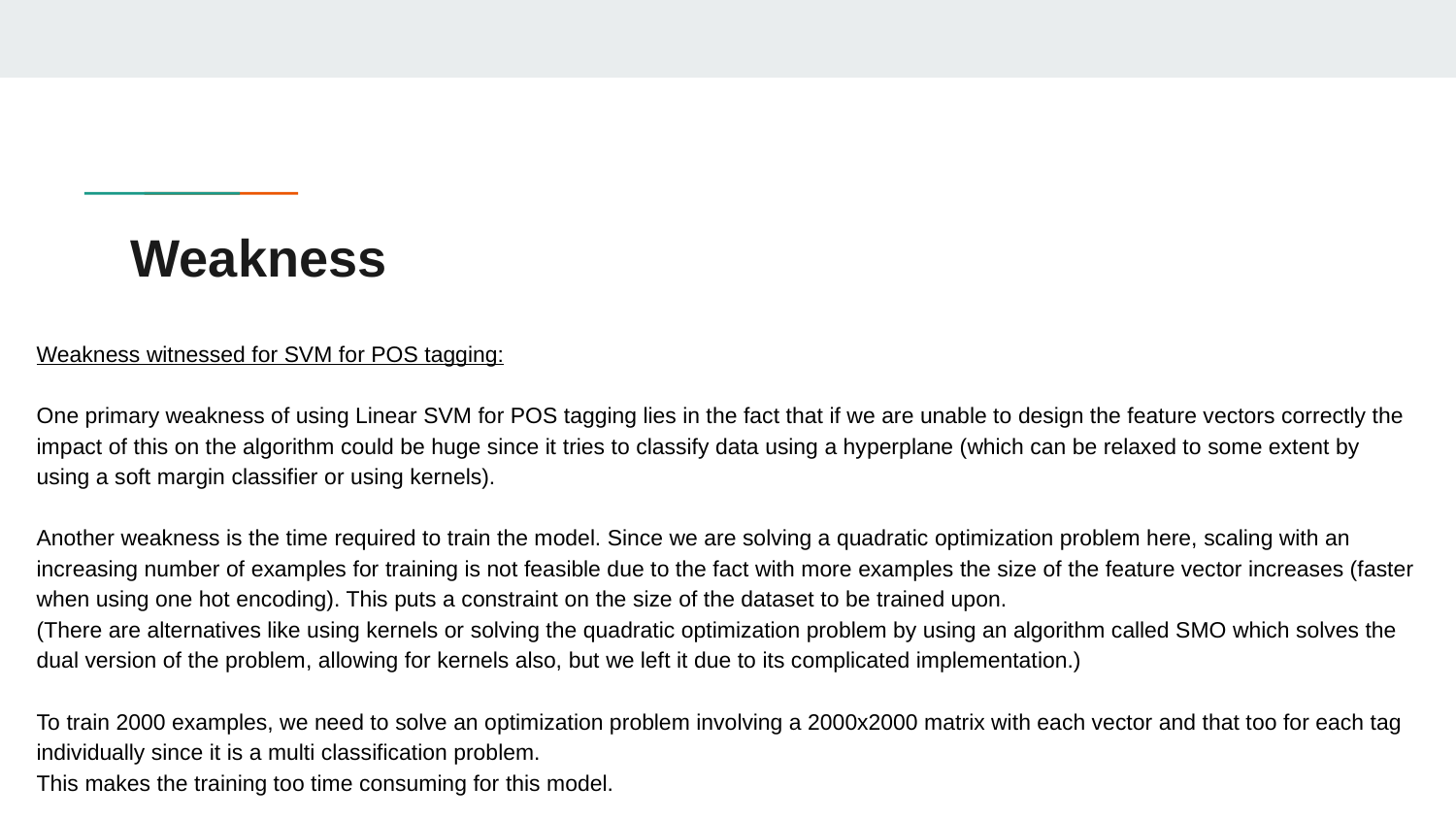

# Weakness

Weakness witnessed for SVM for POS tagging:

One primary weakness of using Linear SVM for POS tagging lies in the fact that if we are unable to design the feature vectors correctly the impact of this on the algorithm could be huge since it tries to classify data using a hyperplane (which can be relaxed to some extent by using a soft margin classifier or using kernels).

Another weakness is the time required to train the model. Since we are solving a quadratic optimization problem here, scaling with an increasing number of examples for training is not feasible due to the fact with more examples the size of the feature vector increases (faster when using one hot encoding). This puts a constraint on the size of the dataset to be trained upon.
(There are alternatives like using kernels or solving the quadratic optimization problem by using an algorithm called SMO which solves the dual version of the problem, allowing for kernels also, but we left it due to its complicated implementation.)

To train 2000 examples, we need to solve an optimization problem involving a 2000x2000 matrix with each vector and that too for each tag individually since it is a multi classification problem.
This makes the training too time consuming for this model.